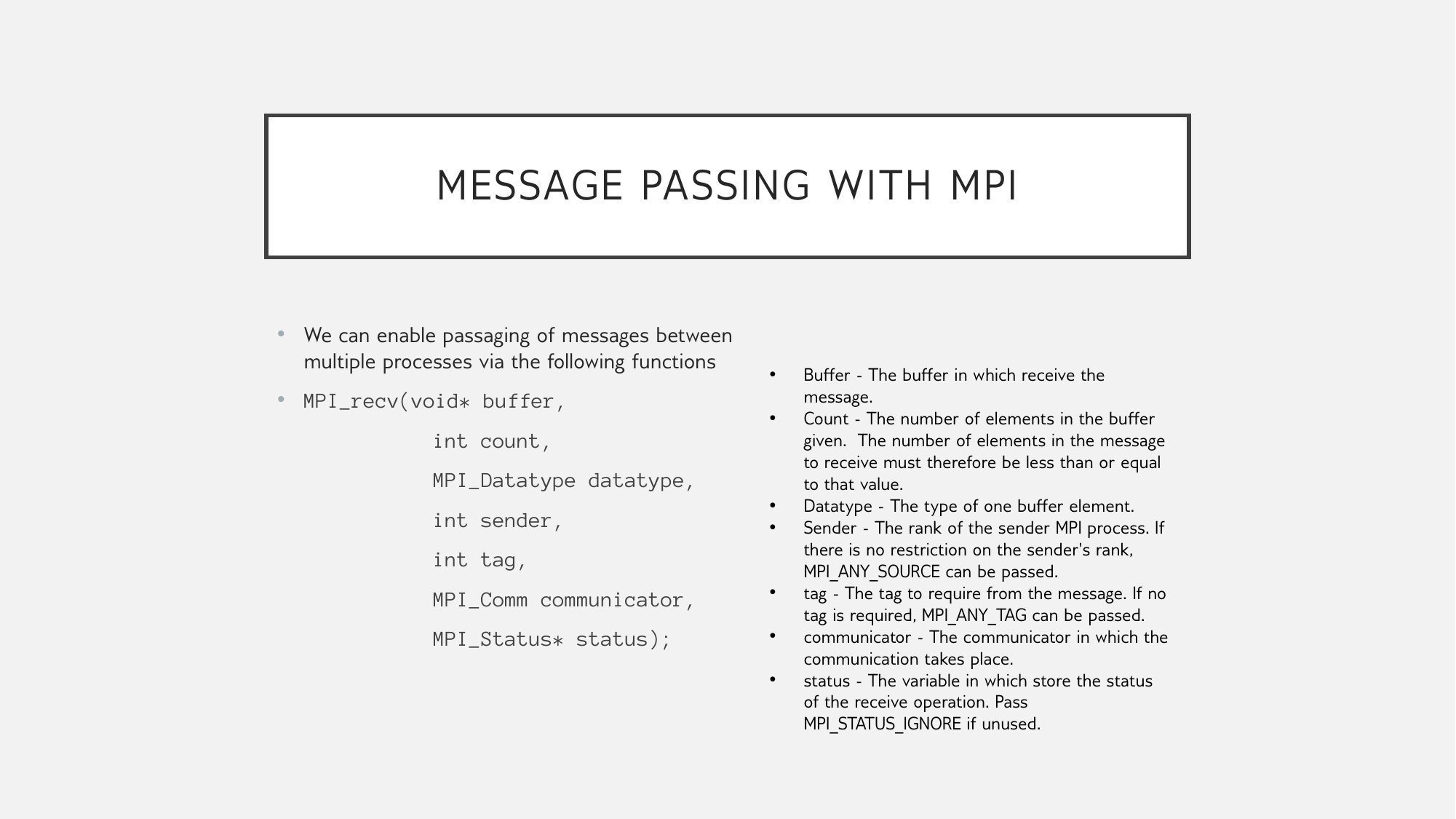

# Message Passing with MPI
We can enable passaging of messages between multiple processes via the following functions
MPI_recv(void* buffer,
             int count,
             MPI_Datatype datatype,
             int sender,
             int tag,
             MPI_Comm communicator,
             MPI_Status* status);

Buffer - The buffer in which receive the message.
Count - The number of elements in the buffer given.  The number of elements in the message to receive must therefore be less than or equal to that value.
Datatype - The type of one buffer element.
Sender - The rank of the sender MPI process. If there is no restriction on the sender's rank, MPI_ANY_SOURCE can be passed.
tag - The tag to require from the message. If no tag is required, MPI_ANY_TAG can be passed.
communicator - The communicator in which the communication takes place.
status - The variable in which store the status of the receive operation. Pass MPI_STATUS_IGNORE if unused.